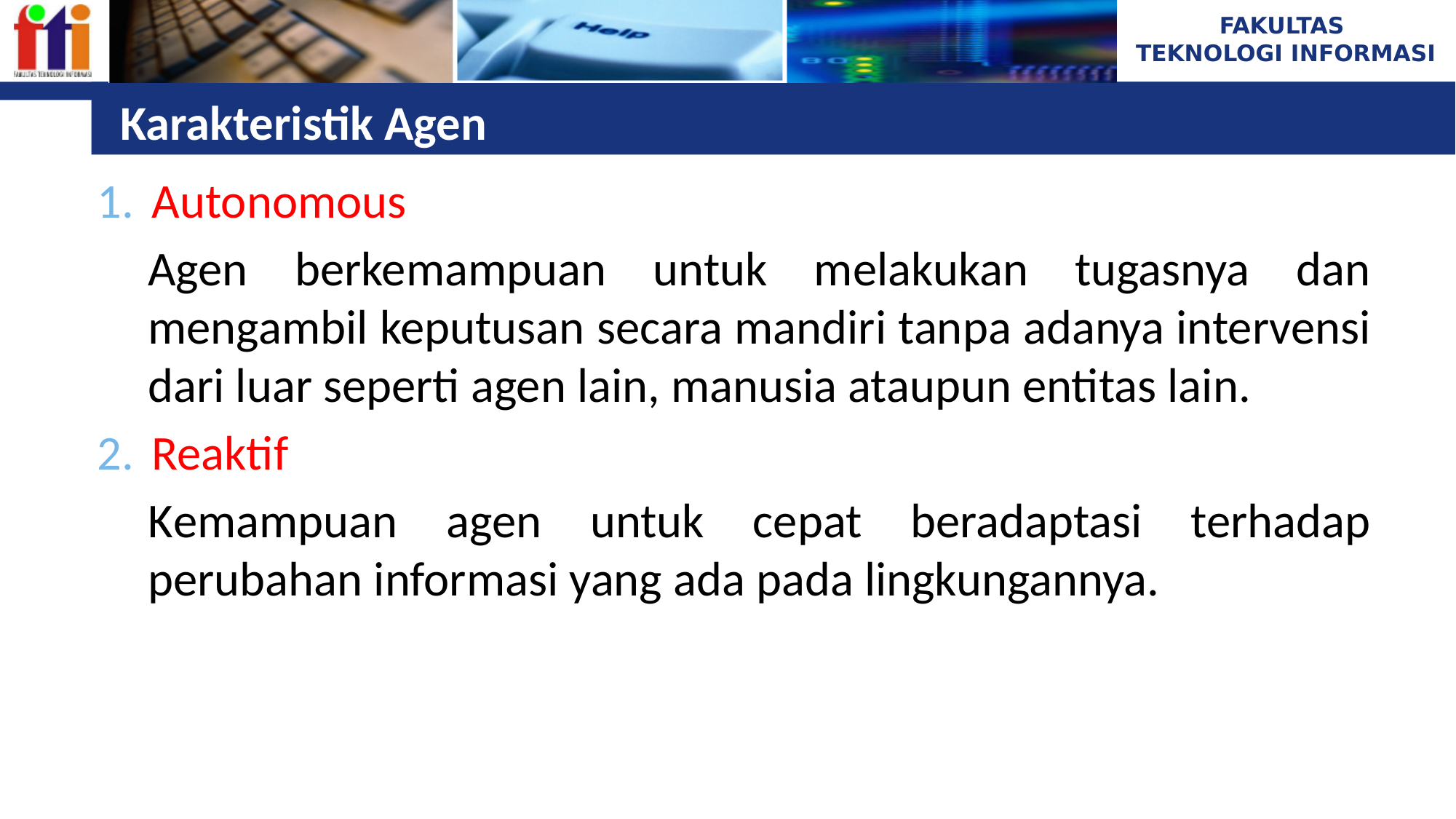

# Karakteristik Agen
Autonomous
Agen berkemampuan untuk melakukan tugasnya dan mengambil keputusan secara mandiri tanpa adanya intervensi dari luar seperti agen lain, manusia ataupun entitas lain.
Reaktif
Kemampuan agen untuk cepat beradaptasi terhadap perubahan informasi yang ada pada lingkungannya.